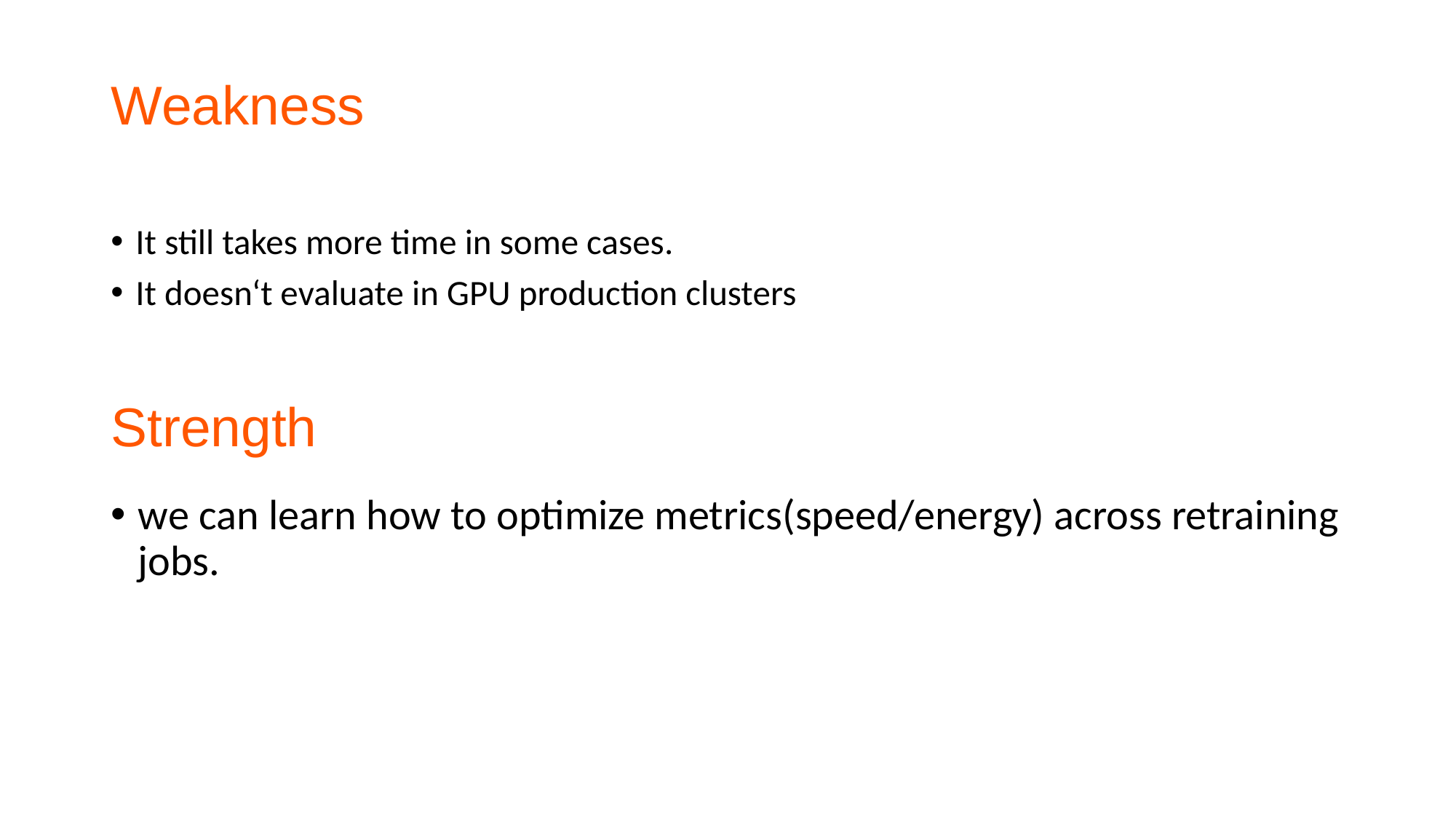

Weakness
It still takes more time in some cases.
It doesn‘t evaluate in GPU production clusters

Strength
we can learn how to optimize metrics(speed/energy) across retraining jobs.